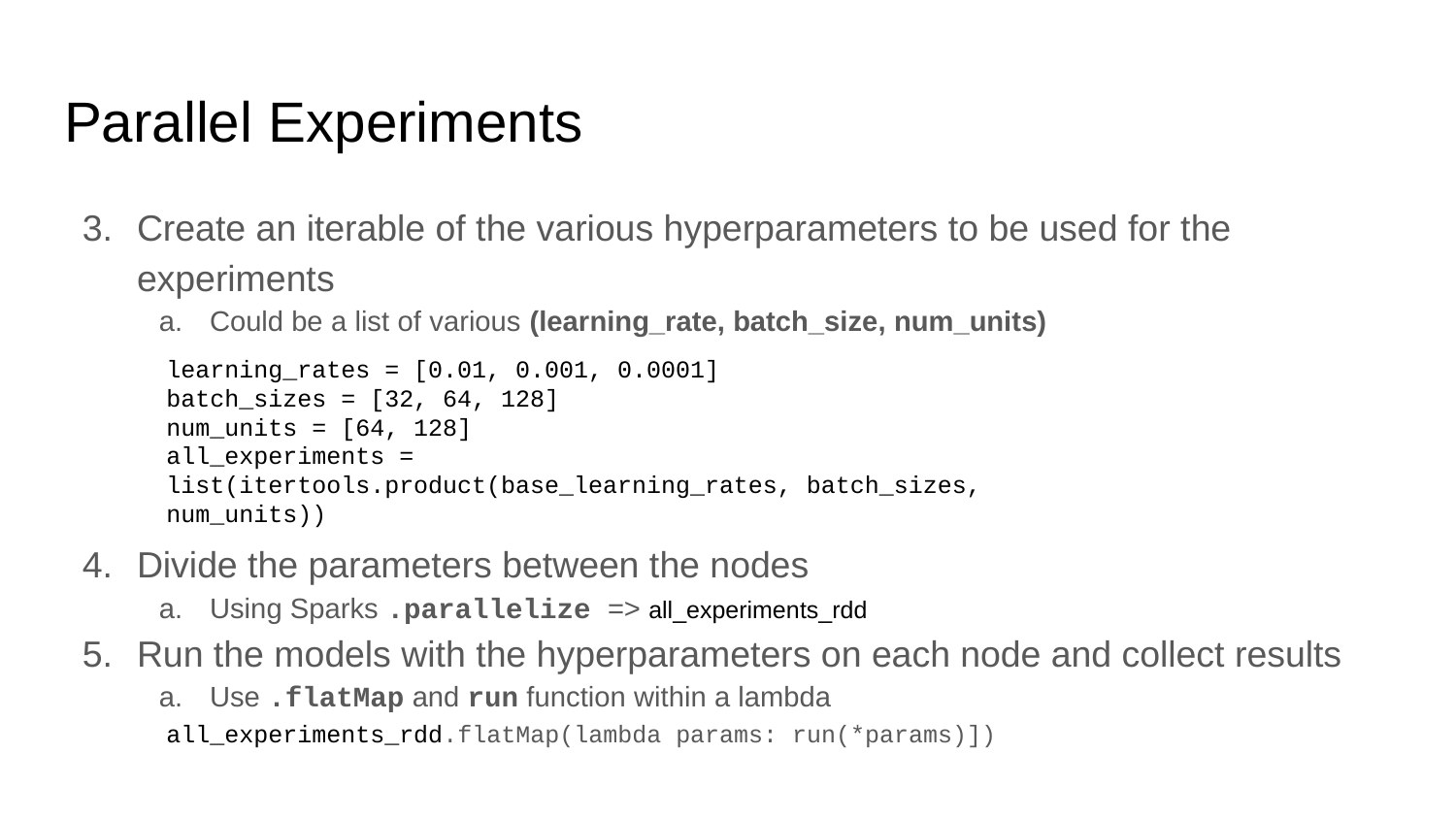

# Parallel Experiments

Create an iterable of the various hyperparameters to be used for the experiments
Could be a list of various (learning_rate, batch_size, num_units)

Divide the parameters between the nodes
Using Sparks .parallelize => all_experiments_rdd
Run the models with the hyperparameters on each node and collect results
Use .flatMap and run function within a lambda

learning_rates = [0.01, 0.001, 0.0001]
batch_sizes = [32, 64, 128]
num_units = [64, 128]
all_experiments = list(itertools.product(base_learning_rates, batch_sizes, num_units))

all_experiments_rdd.flatMap(lambda params: run(*params)])